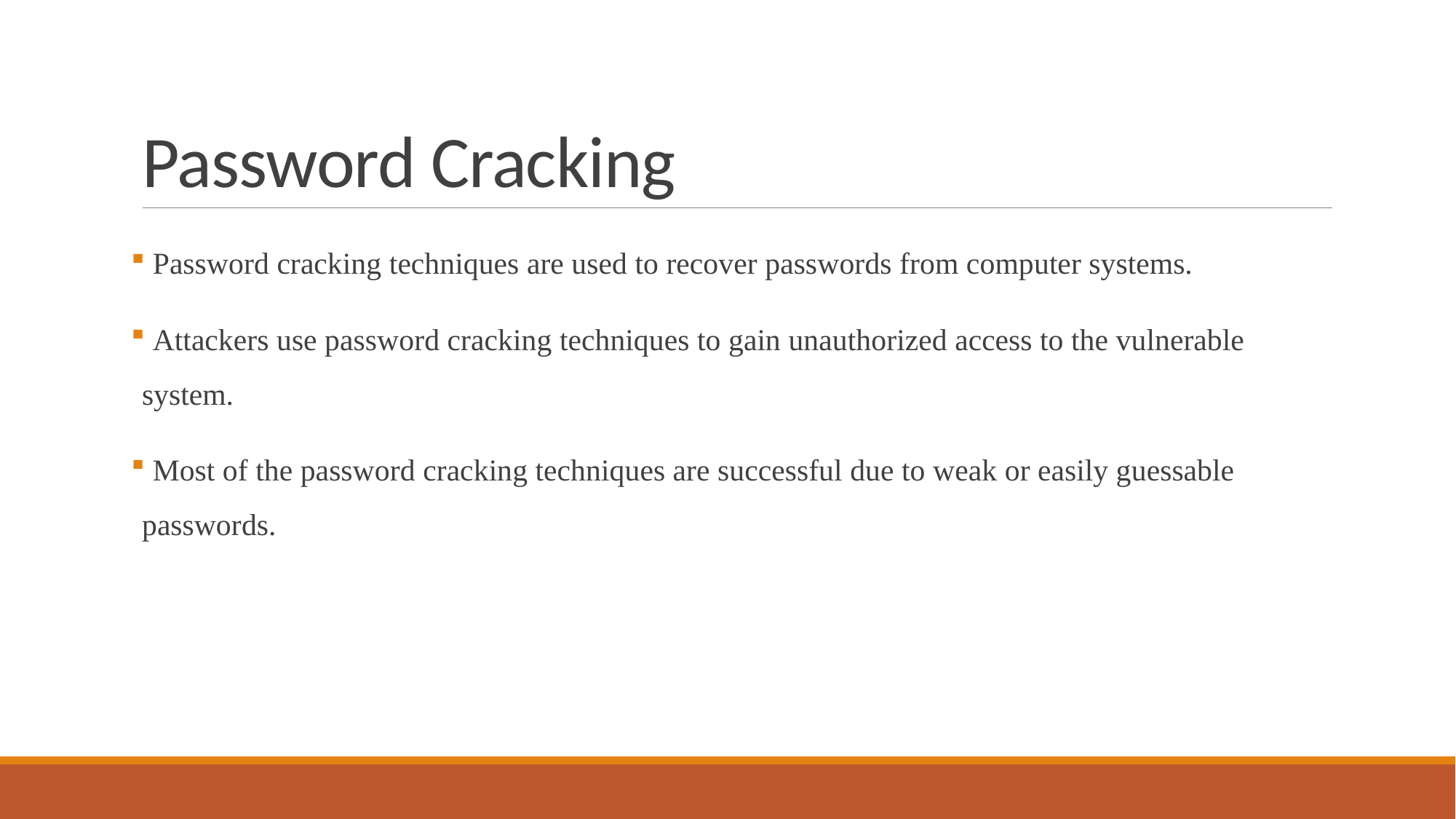

# Password Cracking
 Password cracking techniques are used to recover passwords from computer systems.
 Attackers use password cracking techniques to gain unauthorized access to the vulnerable system.
 Most of the password cracking techniques are successful due to weak or easily guessable passwords.